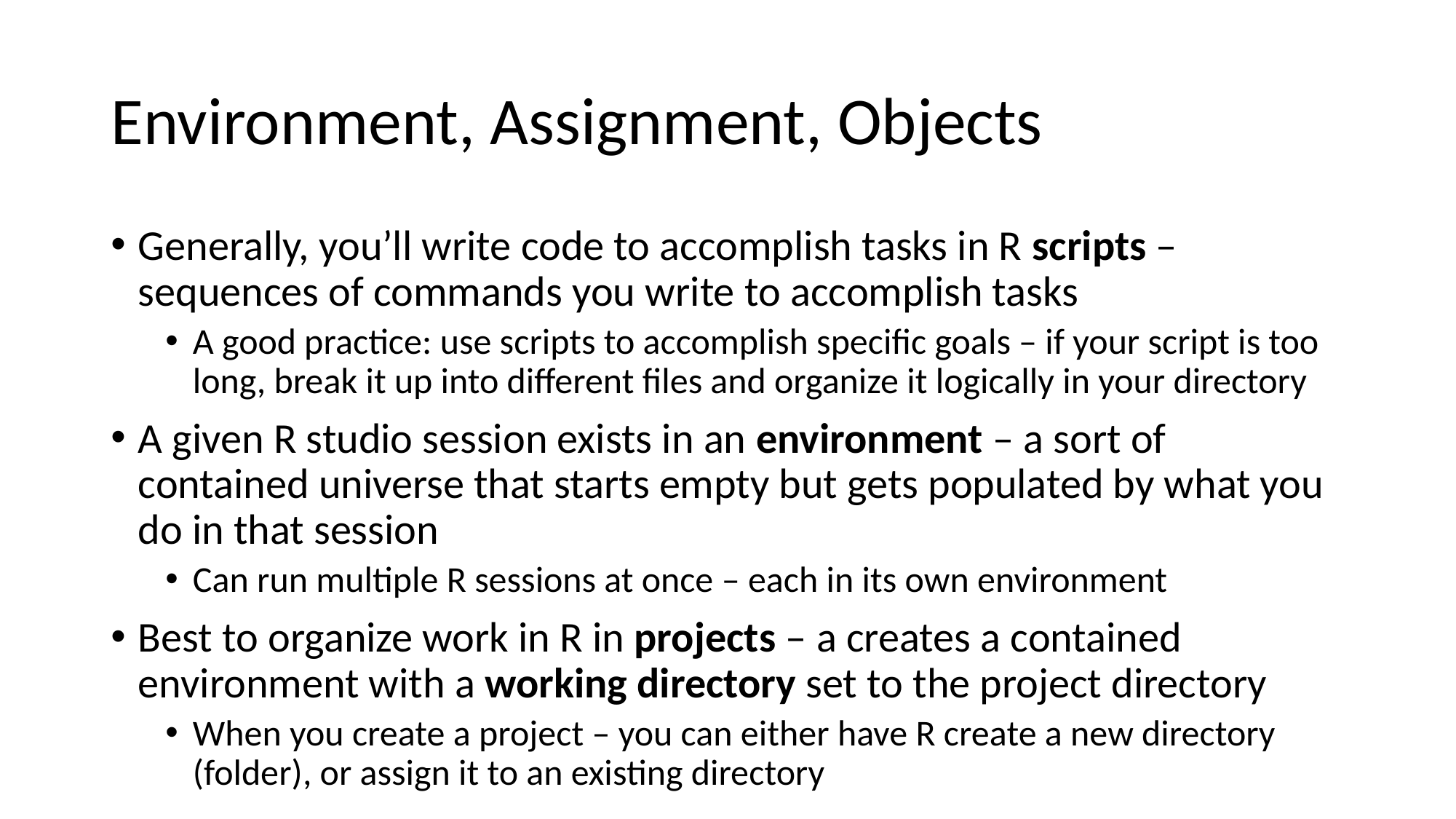

# Environment, Assignment, Objects
Generally, you’ll write code to accomplish tasks in R scripts – sequences of commands you write to accomplish tasks
A good practice: use scripts to accomplish specific goals – if your script is too long, break it up into different files and organize it logically in your directory
A given R studio session exists in an environment – a sort of contained universe that starts empty but gets populated by what you do in that session
Can run multiple R sessions at once – each in its own environment
Best to organize work in R in projects – a creates a contained environment with a working directory set to the project directory
When you create a project – you can either have R create a new directory (folder), or assign it to an existing directory